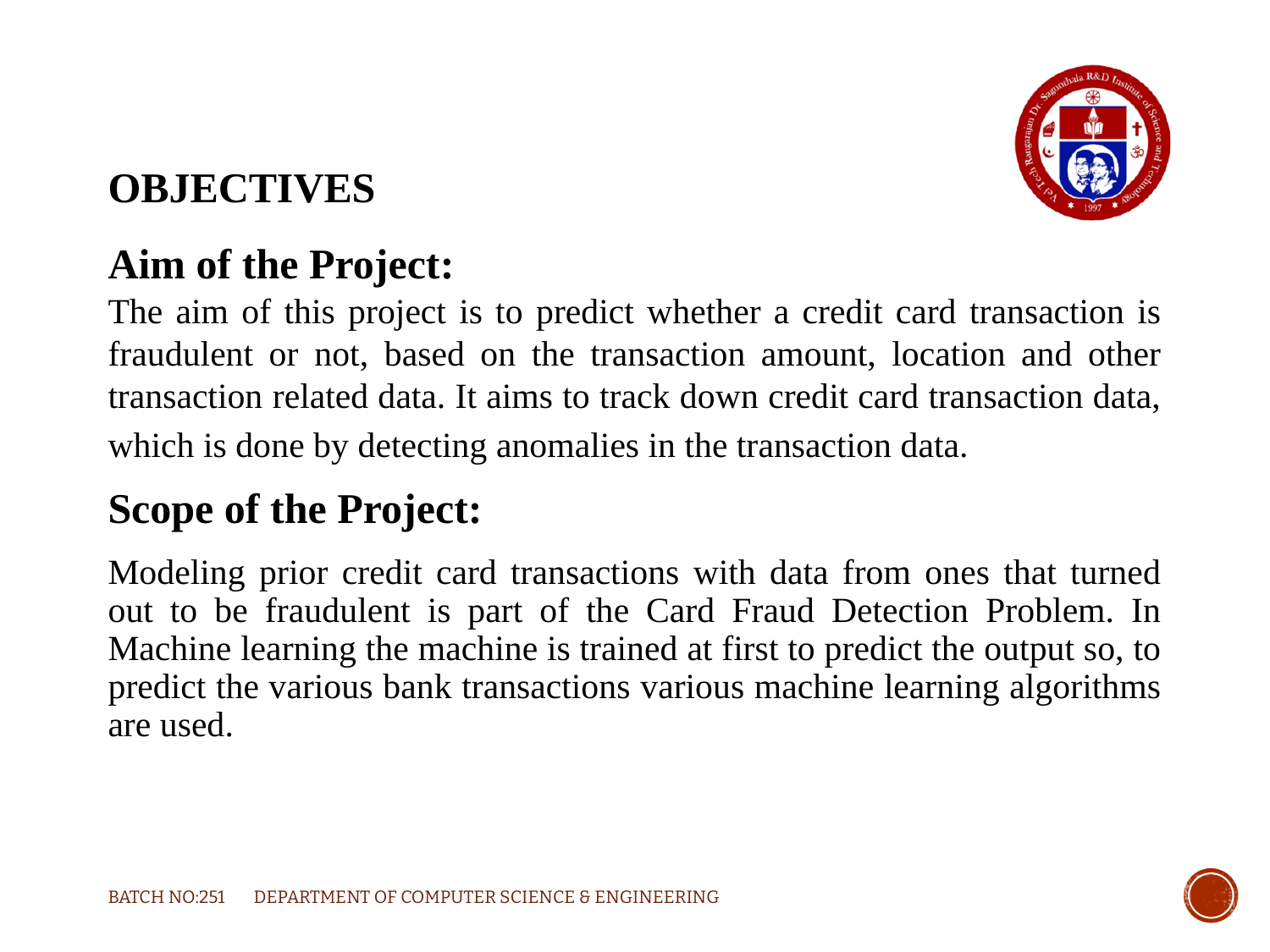

# OBJECTIVES
Aim of the Project:
The aim of this project is to predict whether a credit card transaction is fraudulent or not, based on the transaction amount, location and other transaction related data. It aims to track down credit card transaction data, which is done by detecting anomalies in the transaction data.
Scope of the Project:
Modeling prior credit card transactions with data from ones that turned out to be fraudulent is part of the Card Fraud Detection Problem. In Machine learning the machine is trained at first to predict the output so, to predict the various bank transactions various machine learning algorithms are used.

BATCH NO:251        DEPARTMENT OF COMPUTER SCIENCE & ENGINEERING

4